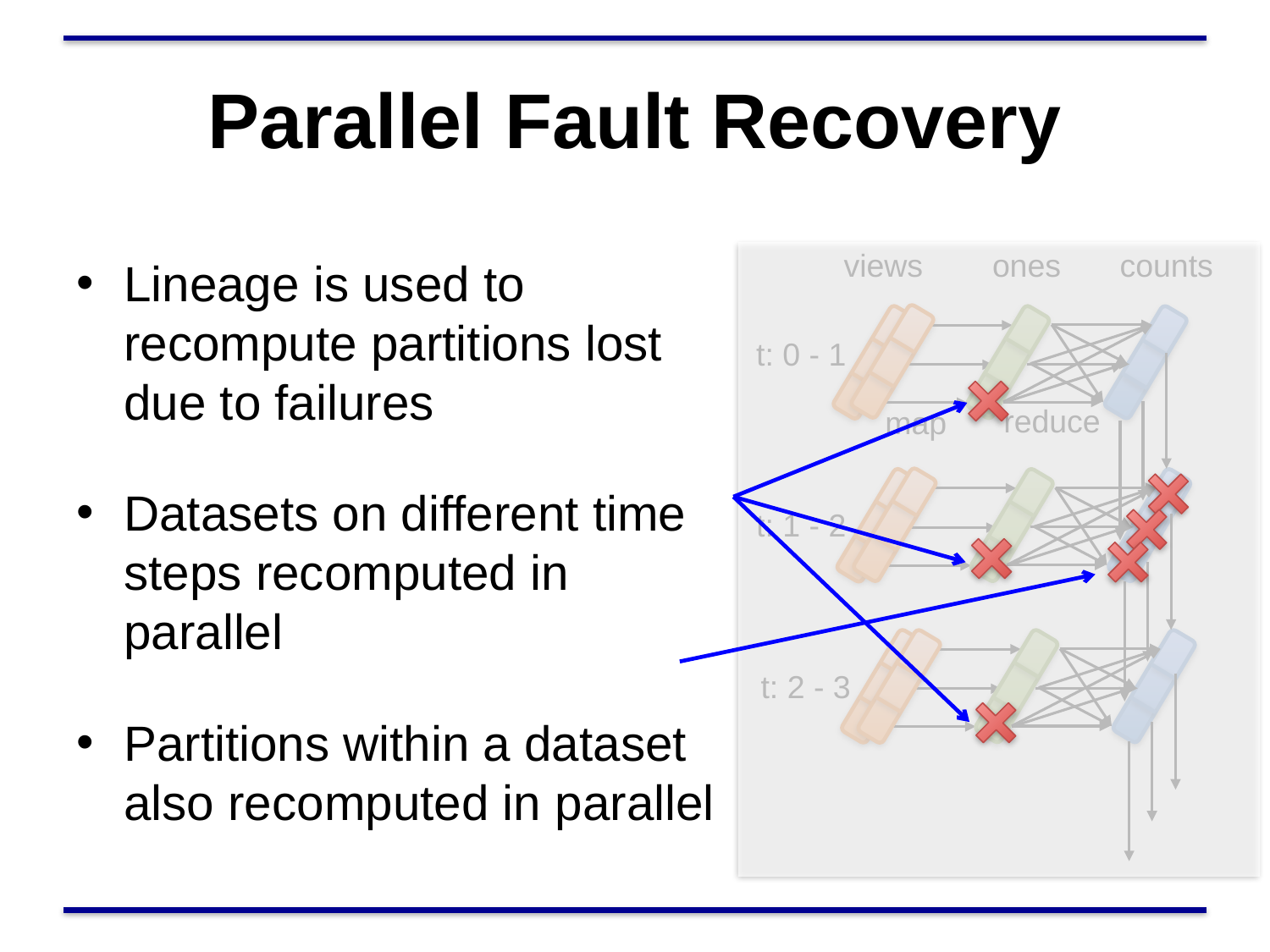

# Parallel Fault Recovery

Lineage is used to recompute partitions lost due to failures
Datasets on different time steps recomputed in parallel
Partitions within a dataset also recomputed in parallel
views
ones
counts

t: 0 - 1

reduce
map

t: 1 - 2

t: 2 - 3